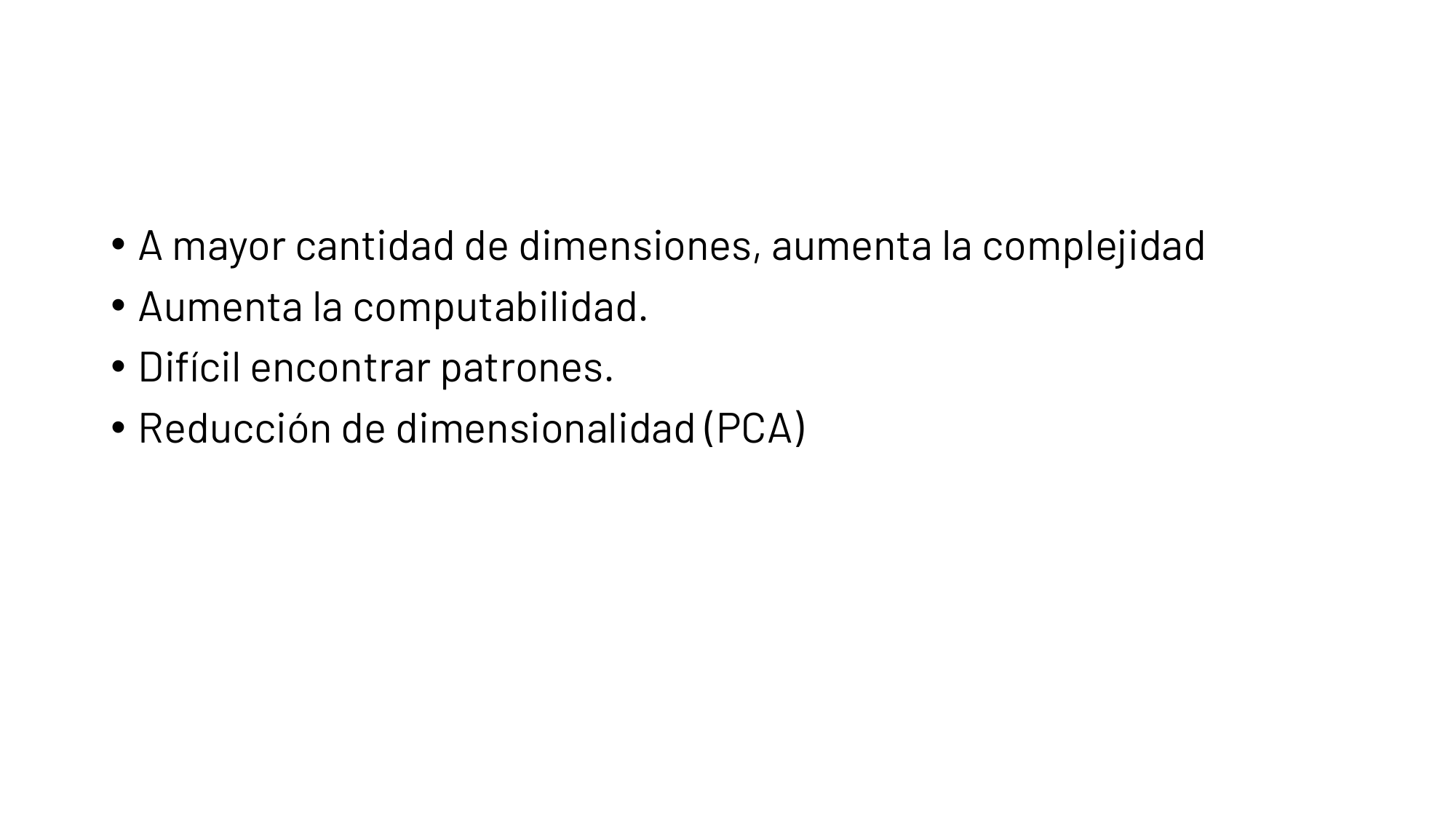

#
A mayor cantidad de dimensiones, aumenta la complejidad
Aumenta la computabilidad.
Difícil encontrar patrones.
Reducción de dimensionalidad (PCA)